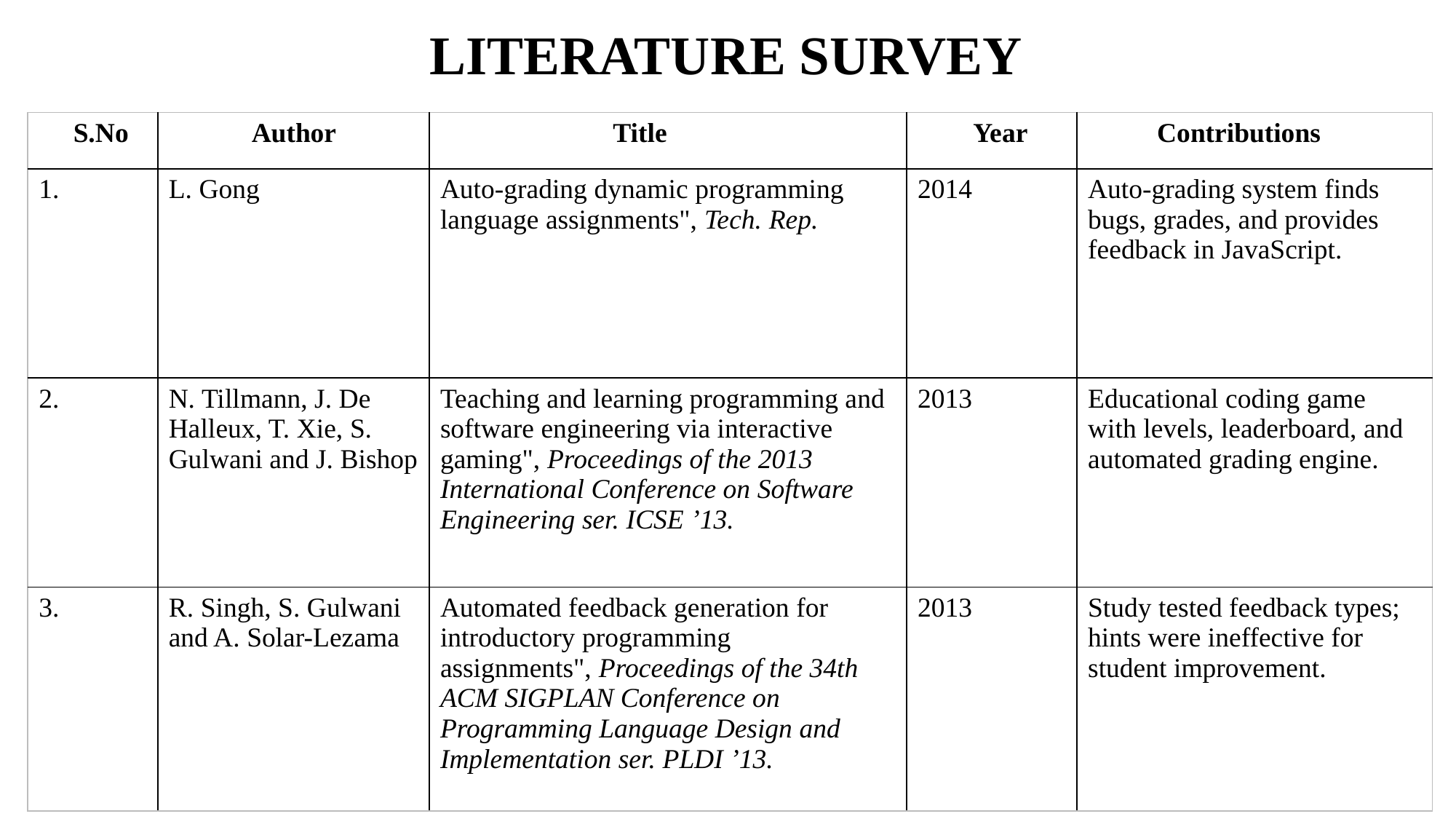

# LITERATURE SURVEY
| S.No | Author | Title | Year | Contributions |
| --- | --- | --- | --- | --- |
| 1. | L. Gong | Auto-grading dynamic programming language assignments", Tech. Rep. | 2014 | Auto-grading system finds bugs, grades, and provides feedback in JavaScript. |
| 2. | N. Tillmann, J. De Halleux, T. Xie, S. Gulwani and J. Bishop | Teaching and learning programming and software engineering via interactive gaming", Proceedings of the 2013 International Conference on Software Engineering ser. ICSE ’13. | 2013 | Educational coding game with levels, leaderboard, and automated grading engine. |
| 3. | R. Singh, S. Gulwani and A. Solar-Lezama | Automated feedback generation for introductory programming assignments", Proceedings of the 34th ACM SIGPLAN Conference on Programming Language Design and Implementation ser. PLDI ’13. | 2013 | Study tested feedback types; hints were ineffective for student improvement. |